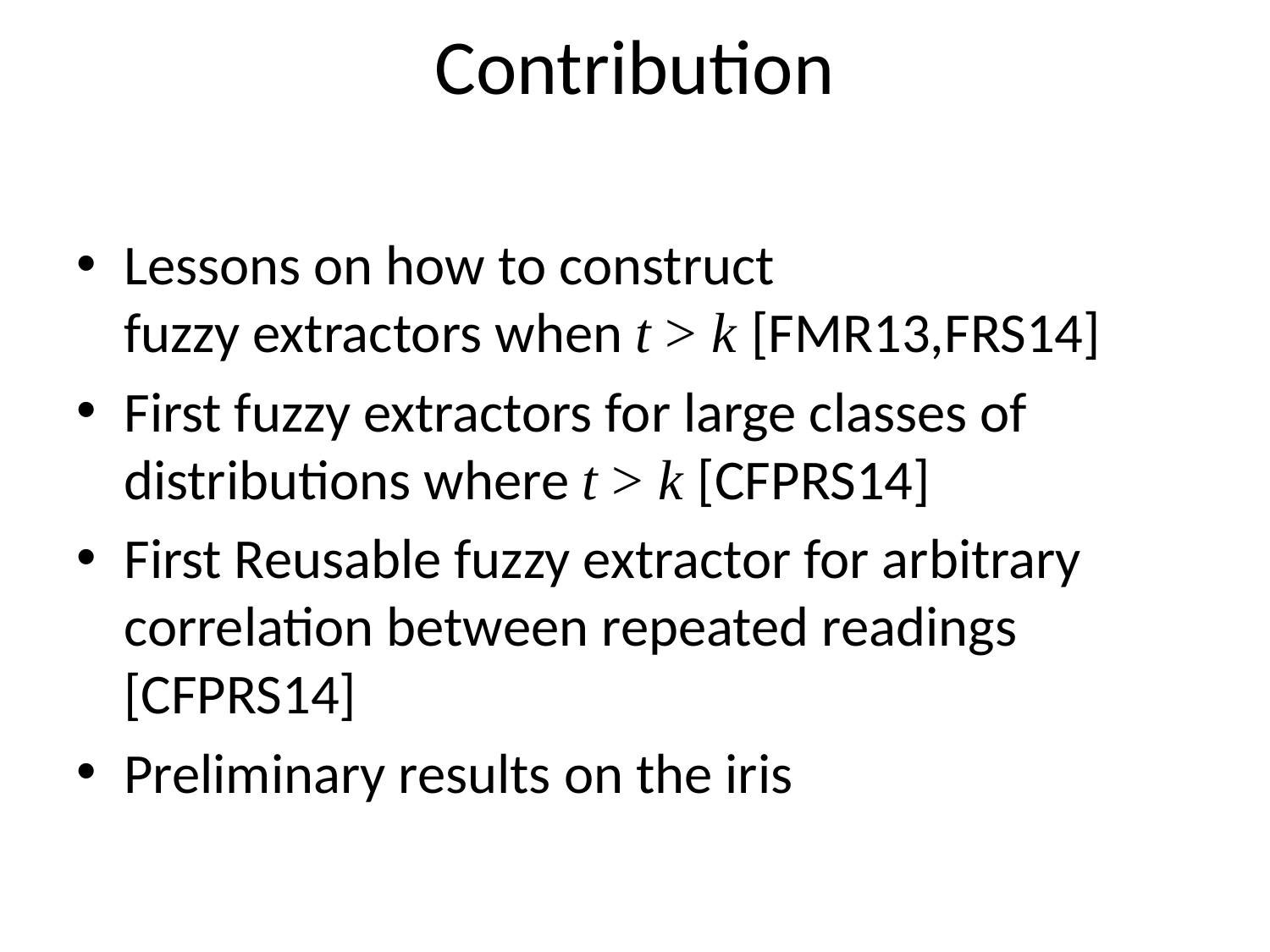

# Contribution
Lessons on how to construct
fuzzy extractors when t > k [FMR13,FRS14]
First fuzzy extractors for large classes of distributions where t > k [CFPRS14]
First Reusable fuzzy extractor for arbitrary correlation between repeated readings [CFPRS14]
Preliminary results on the iris